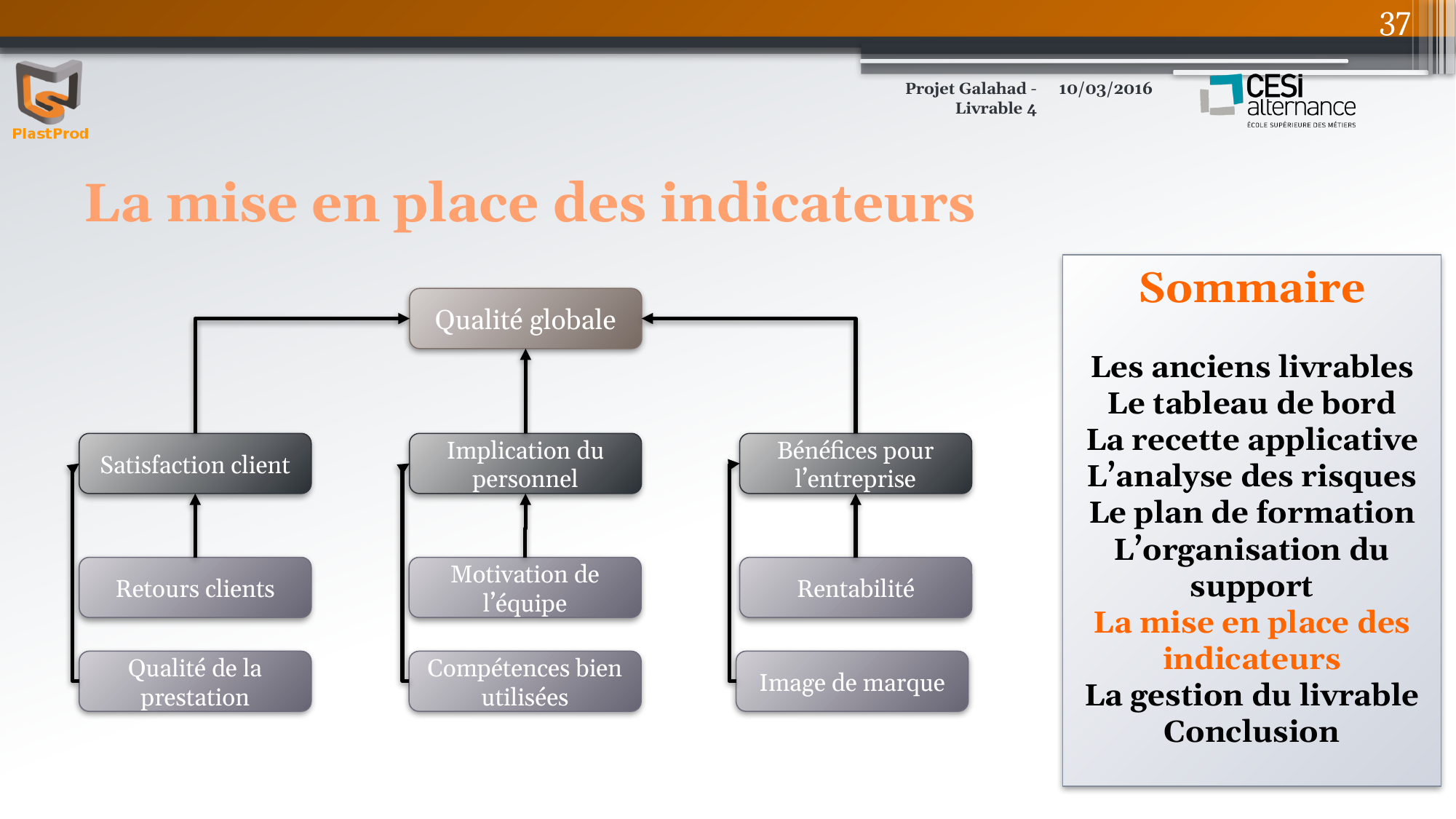

37
Projet Galahad - Livrable 4
10/03/2016
# La mise en place des indicateurs
Sommaire

Les anciens livrables
Le tableau de bord
La recette applicative
L’analyse des risques
Le plan de formation
L’organisation du support
La mise en place des indicateurs
La gestion du livrable
Conclusion

Qualité globale
Satisfaction client
Implication du personnel
Bénéfices pour l’entreprise
Retours clients
Motivation de l’équipe
Rentabilité
Qualité de la prestation
Compétences bien utilisées
Image de marque